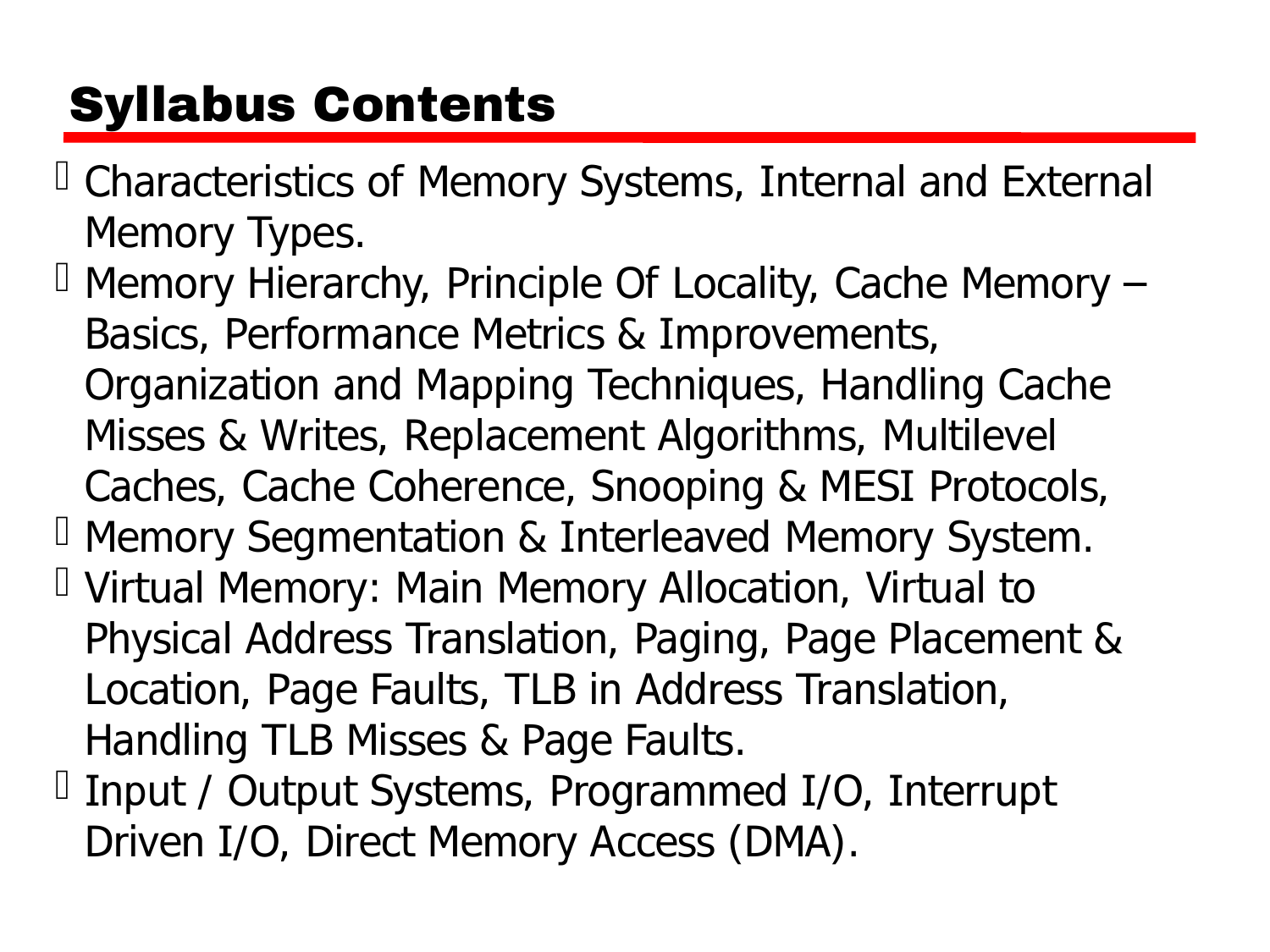

Syllabus Contents
Characteristics of Memory Systems, Internal and External Memory Types.
Memory Hierarchy, Principle Of Locality, Cache Memory – Basics, Performance Metrics & Improvements, Organization and Mapping Techniques, Handling Cache Misses & Writes, Replacement Algorithms, Multilevel Caches, Cache Coherence, Snooping & MESI Protocols,
Memory Segmentation & Interleaved Memory System.
Virtual Memory: Main Memory Allocation, Virtual to Physical Address Translation, Paging, Page Placement & Location, Page Faults, TLB in Address Translation, Handling TLB Misses & Page Faults.
Input / Output Systems, Programmed I/O, Interrupt Driven I/O, Direct Memory Access (DMA).